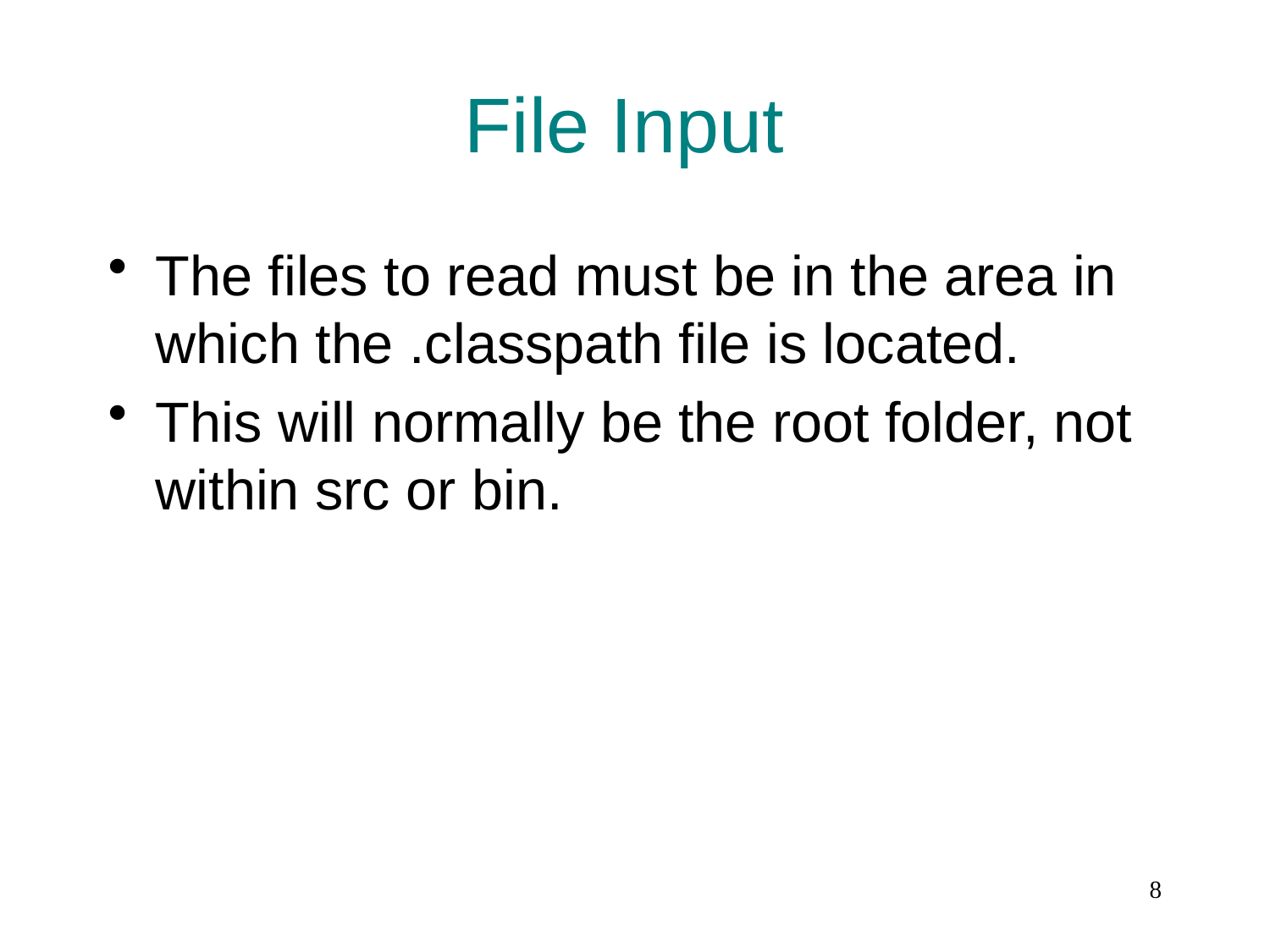

# File Input
The files to read must be in the area in which the .classpath file is located.
This will normally be the root folder, not within src or bin.
8